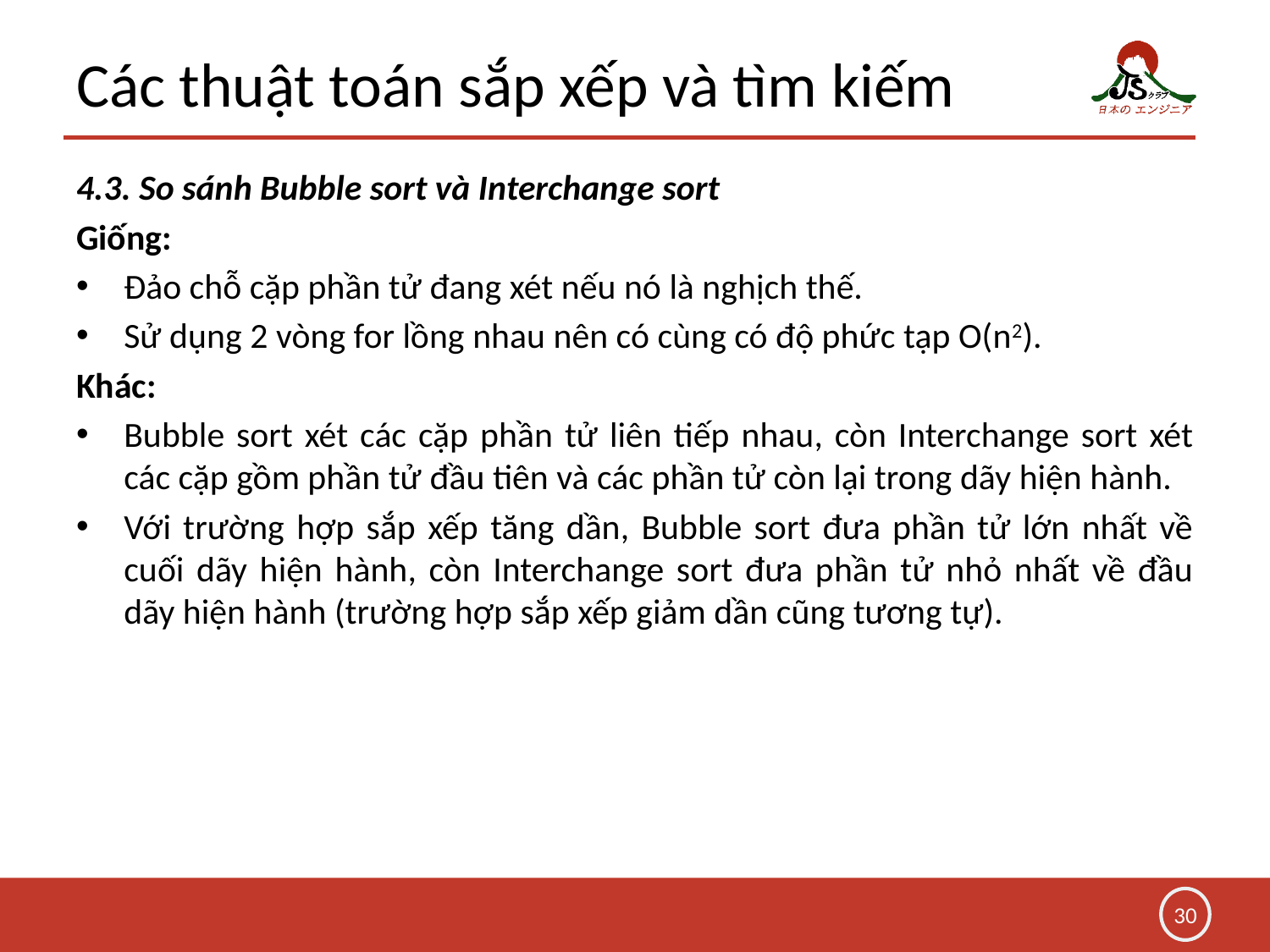

# Các thuật toán sắp xếp và tìm kiếm
4.3. So sánh Bubble sort và Interchange sort
Giống:
Đảo chỗ cặp phần tử đang xét nếu nó là nghịch thế.
Sử dụng 2 vòng for lồng nhau nên có cùng có độ phức tạp O(n2).
Khác:
Bubble sort xét các cặp phần tử liên tiếp nhau, còn Interchange sort xét các cặp gồm phần tử đầu tiên và các phần tử còn lại trong dãy hiện hành.
Với trường hợp sắp xếp tăng dần, Bubble sort đưa phần tử lớn nhất về cuối dãy hiện hành, còn Interchange sort đưa phần tử nhỏ nhất về đầu dãy hiện hành (trường hợp sắp xếp giảm dần cũng tương tự).